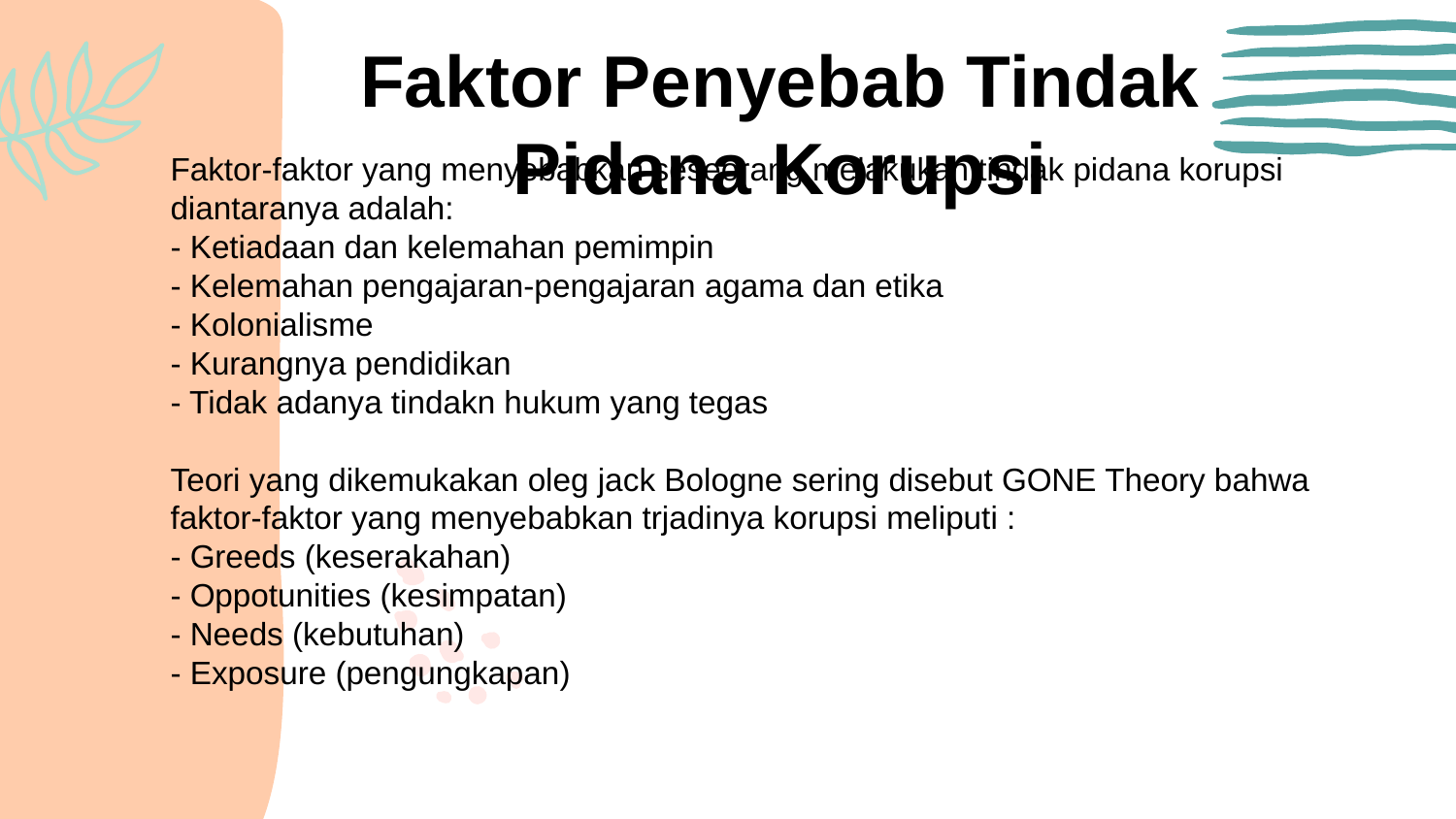

# Faktor Penyebab Tindak Pidana Korupsi

Faktor-faktor yang menyebabkan seseorang melakukan tindak pidana korupsi diantaranya adalah:
- Ketiadaan dan kelemahan pemimpin
- Kelemahan pengajaran-pengajaran agama dan etika
- Kolonialisme
- Kurangnya pendidikan
- Tidak adanya tindakn hukum yang tegas

Teori yang dikemukakan oleg jack Bologne sering disebut GONE Theory bahwa faktor-faktor yang menyebabkan trjadinya korupsi meliputi :
- Greeds (keserakahan)
- Oppotunities (kesimpatan)
- Needs (kebutuhan)
- Exposure (pengungkapan)